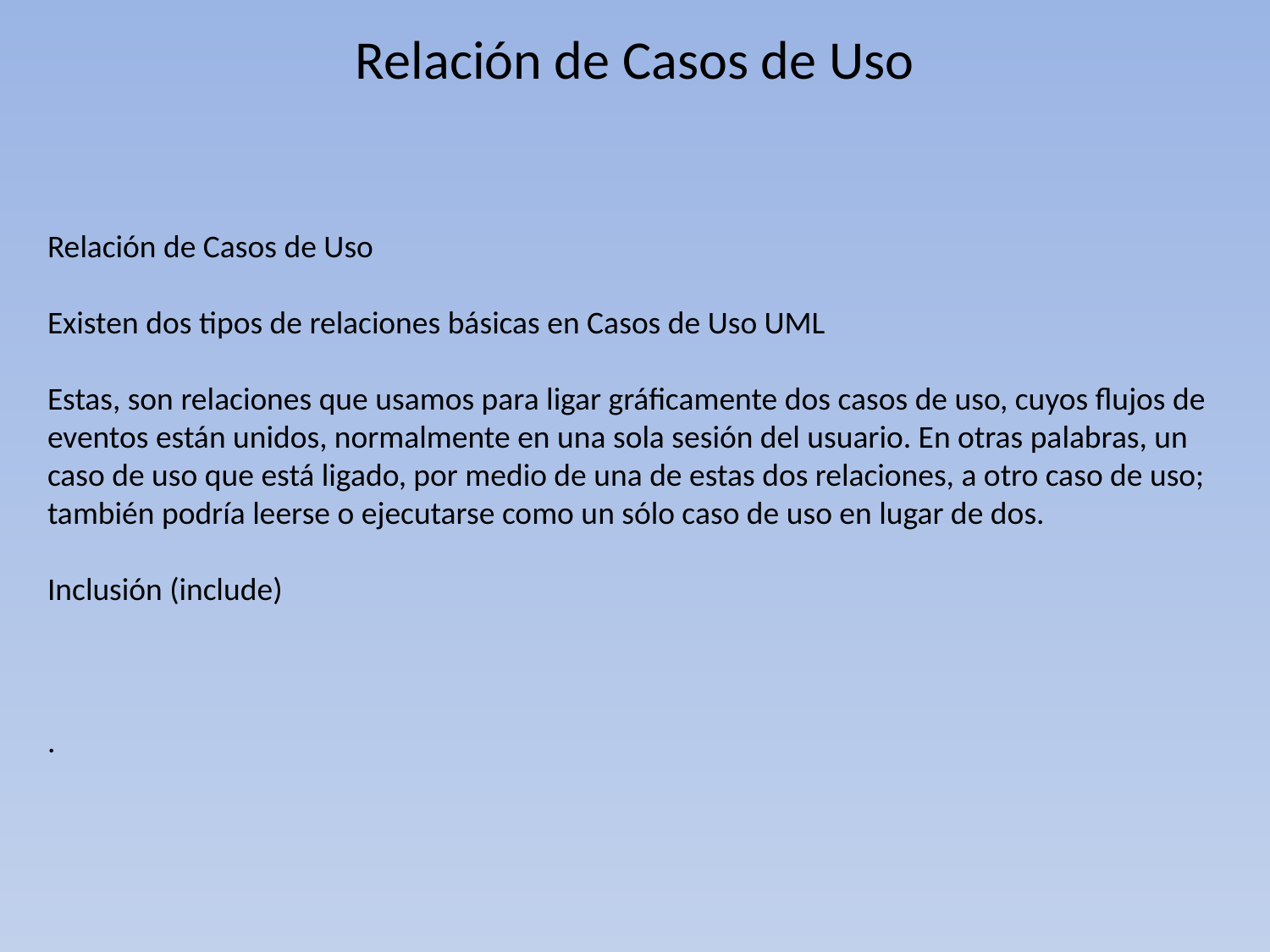

# Relación de Casos de Uso
Relación de Casos de Uso

Existen dos tipos de relaciones básicas en Casos de Uso UML

Estas, son relaciones que usamos para ligar gráficamente dos casos de uso, cuyos flujos de eventos están unidos, normalmente en una sola sesión del usuario. En otras palabras, un caso de uso que está ligado, por medio de una de estas dos relaciones, a otro caso de uso; también podría leerse o ejecutarse como un sólo caso de uso en lugar de dos.

Inclusión (include)

.